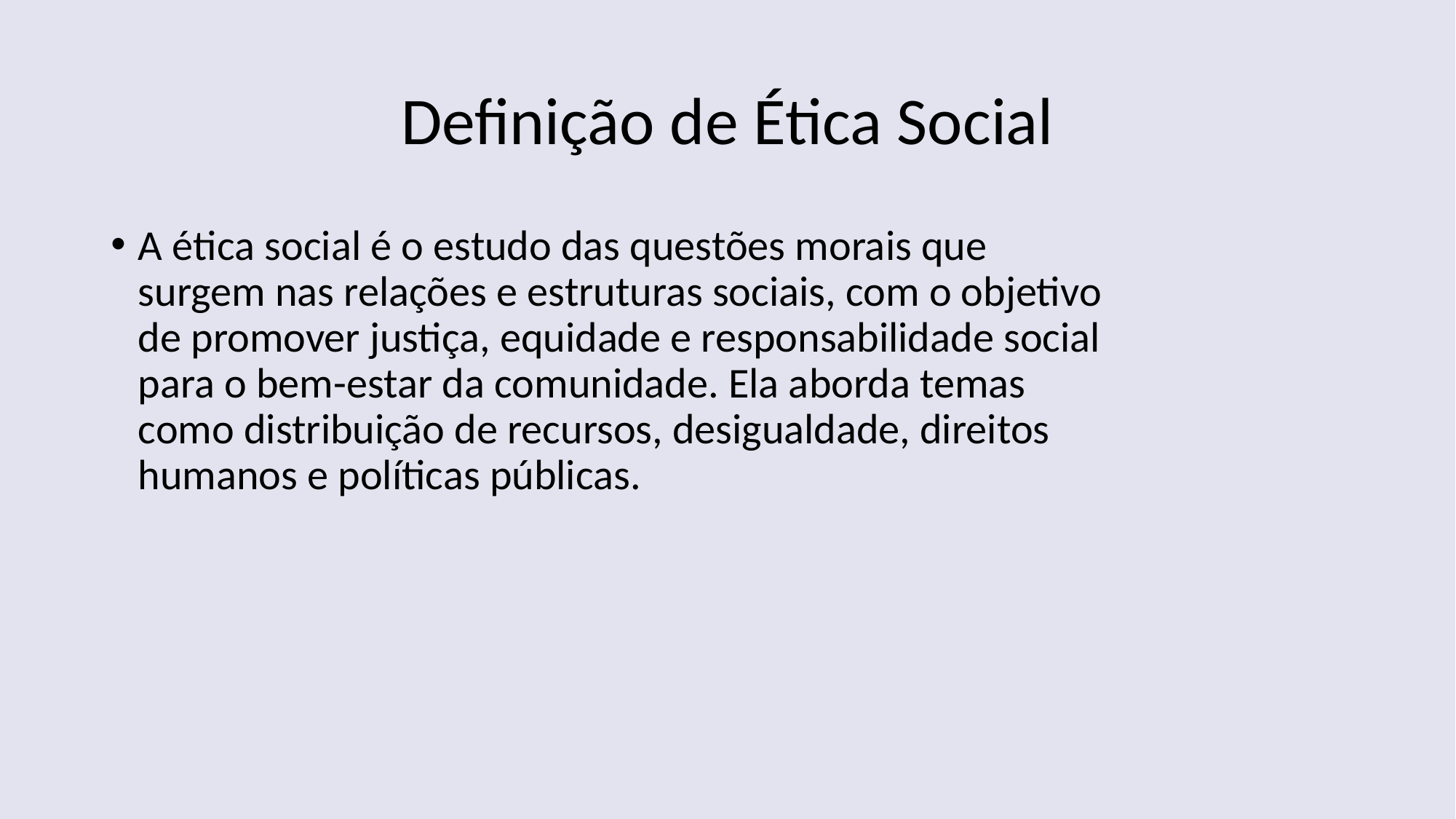

# Definição de Ética Social
A ética social é o estudo das questões morais que surgem nas relações e estruturas sociais, com o objetivo de promover justiça, equidade e responsabilidade social para o bem-estar da comunidade. Ela aborda temas como distribuição de recursos, desigualdade, direitos humanos e políticas públicas.